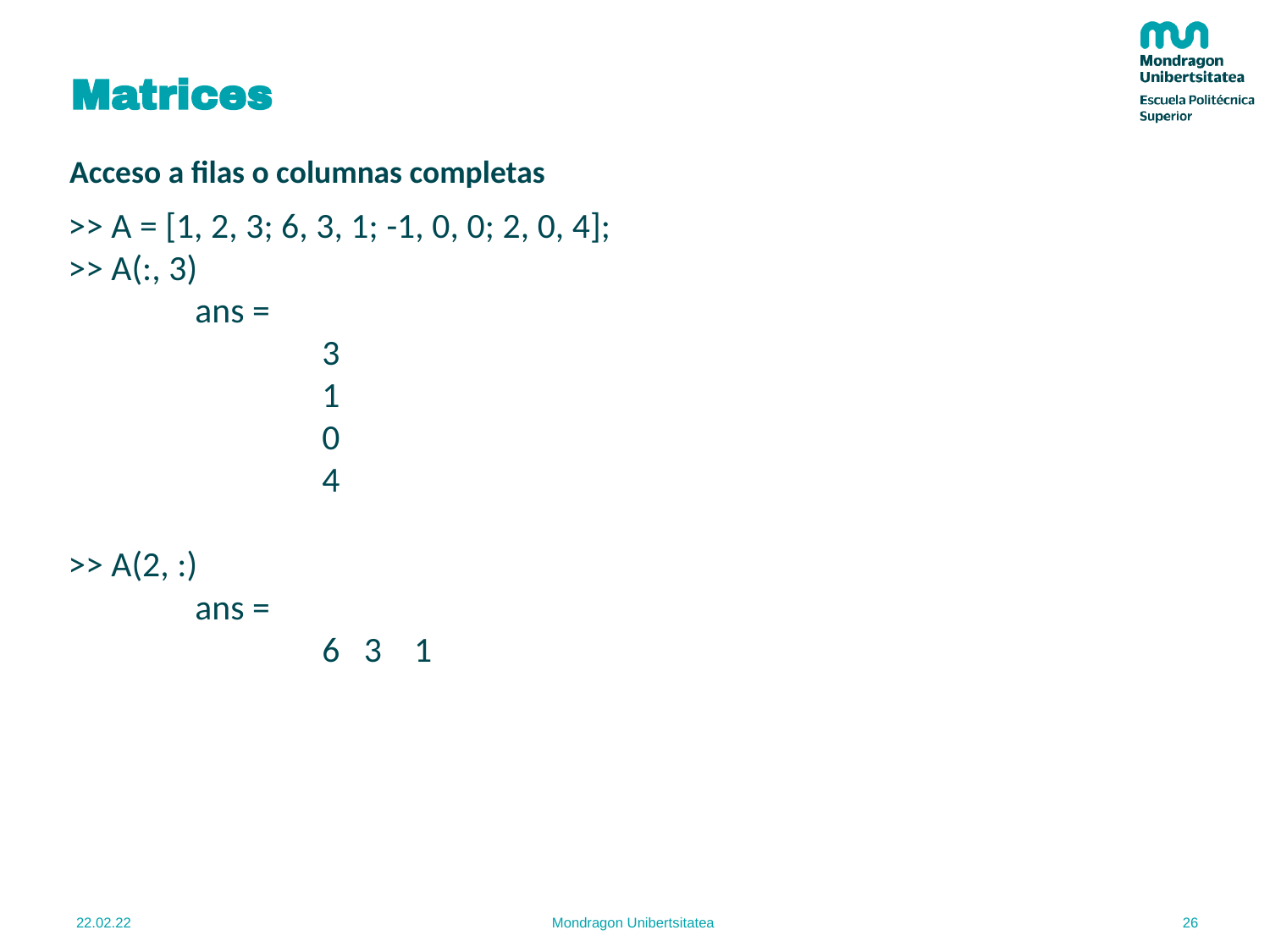

# Matrices
Acceso a filas o columnas completas
>> A = [1, 2, 3; 6, 3, 1; -1, 0, 0; 2, 0, 4];
>> A(:, 3)
	ans =
		3
		1
		0
		4

>> A(2, :)
	ans =
		6   3    1
26
22.02.22
Mondragon Unibertsitatea